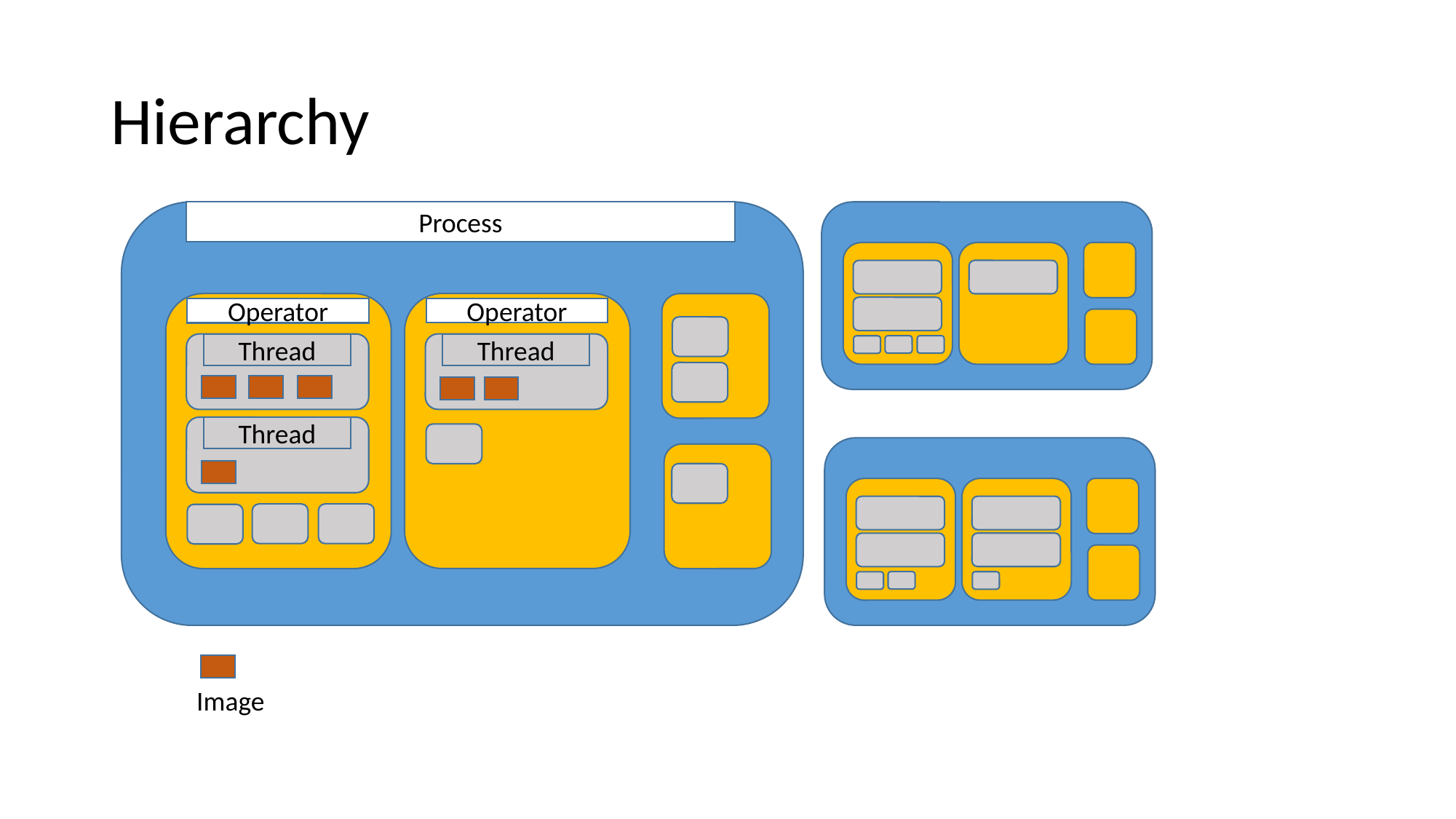

# Hierarchy
Process

Operator

Operator

Thread

Thread

Thread

Image